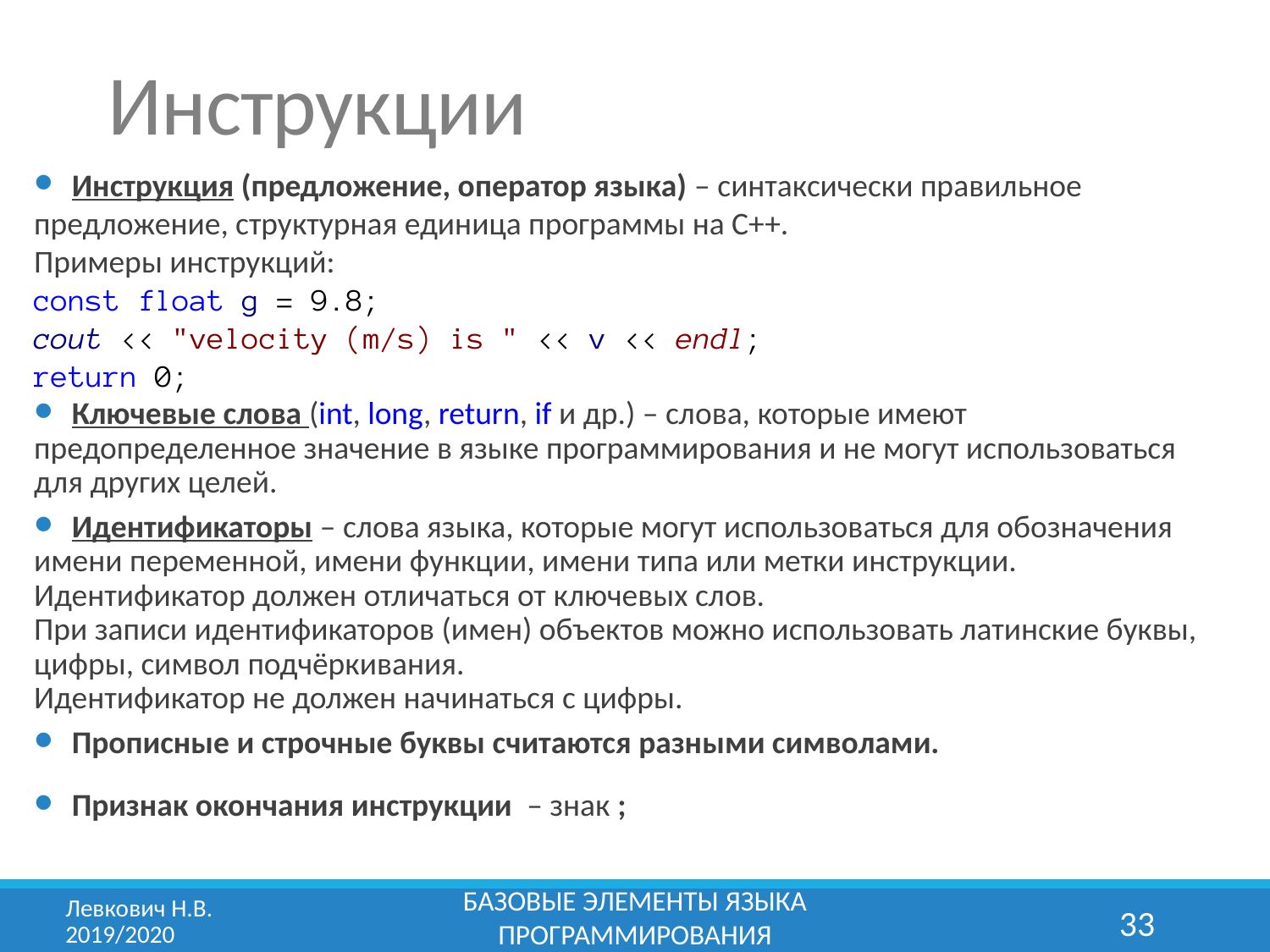

# Инструкции
	Инструкция (предложение, оператор языка) – синтаксически правильное предложение, структурная единица программы на С++.
Примеры инструкций:
const float g = 9.8;
cout << "velocity (m/s) is " << v << endl;
return 0;
	Ключевые слова (int, long, return, if и др.) – слова, которые имеют предопределенное значение в языке программирования и не могут использоваться для других целей.
	Идентификаторы – слова языка, которые могут использоваться для обозначения имени переменной, имени функции, имени типа или метки инструкции. Идентификатор должен отличаться от ключевых слов.
При записи идентификаторов (имен) объектов можно использовать латинские буквы, цифры, символ подчёркивания.
Идентификатор не должен начинаться с цифры.
	Прописные и строчные буквы считаются разными символами.
	Признак окончания инструкции  – знак ;
Базовые элементы языка программирования
Левкович Н.В.	2019/2020
33